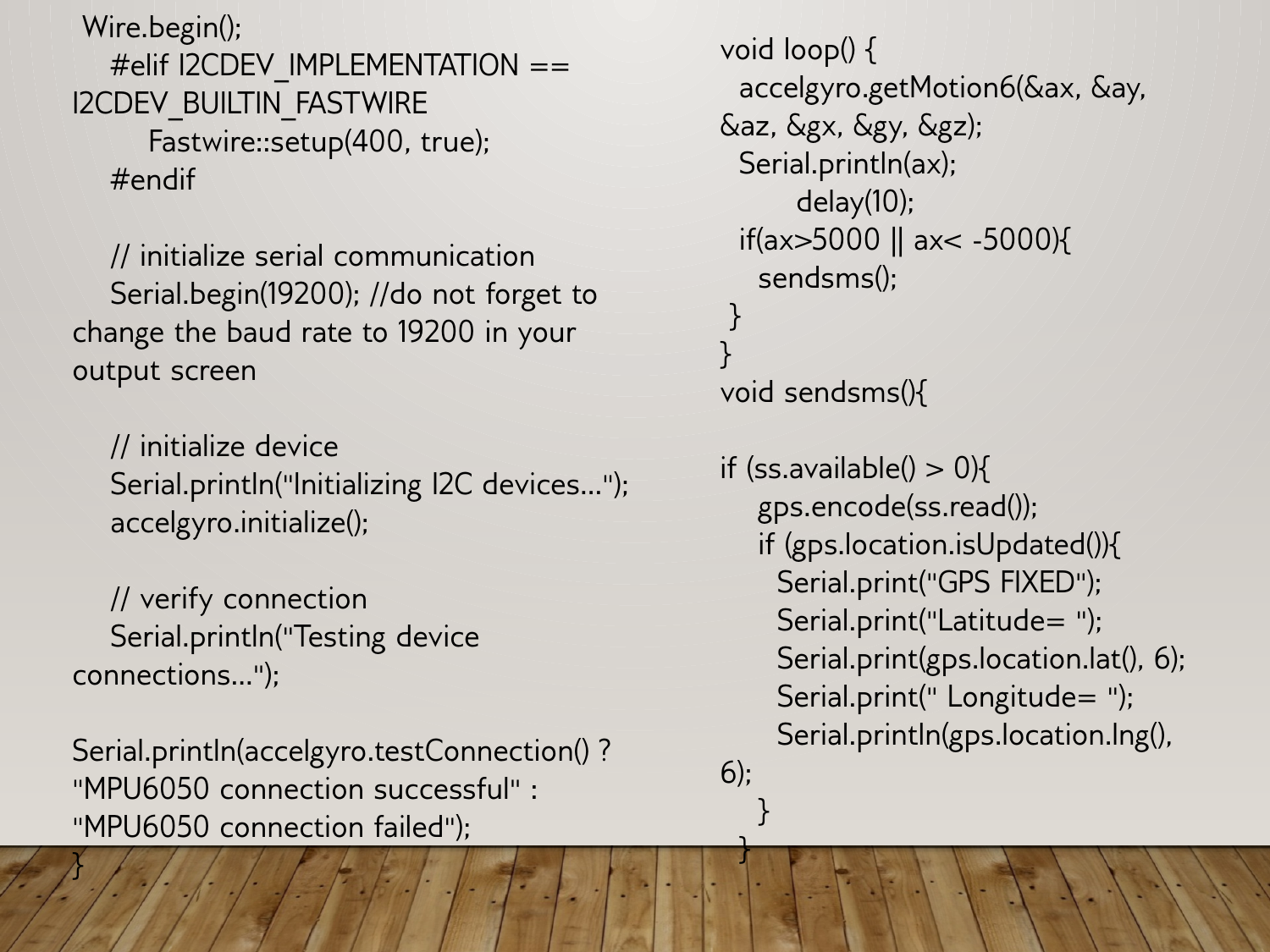

Wire.begin();
    #elif I2CDEV_IMPLEMENTATION == I2CDEV_BUILTIN_FASTWIRE
        Fastwire::setup(400, true);
    #endif

    // initialize serial communication
    Serial.begin(19200); //do not forget to change the baud rate to 19200 in your output screen

    // initialize device
    Serial.println("Initializing I2C devices...");
    accelgyro.initialize();

    // verify connection
    Serial.println("Testing device connections...");
    Serial.println(accelgyro.testConnection() ? "MPU6050 connection successful" : "MPU6050 connection failed");
}
void loop() {
  accelgyro.getMotion6(&ax, &ay, &az, &gx, &gy, &gz);
  Serial.println(ax);
        delay(10);
  if(ax>5000 || ax< -5000){
    sendsms();
 }
}
void sendsms(){

if (ss.available() > 0){
    gps.encode(ss.read());
    if (gps.location.isUpdated()){
      Serial.print("GPS FIXED");
      Serial.print("Latitude= ");
      Serial.print(gps.location.lat(), 6);
      Serial.print(" Longitude= ");
      Serial.println(gps.location.lng(), 6);
    }
  }